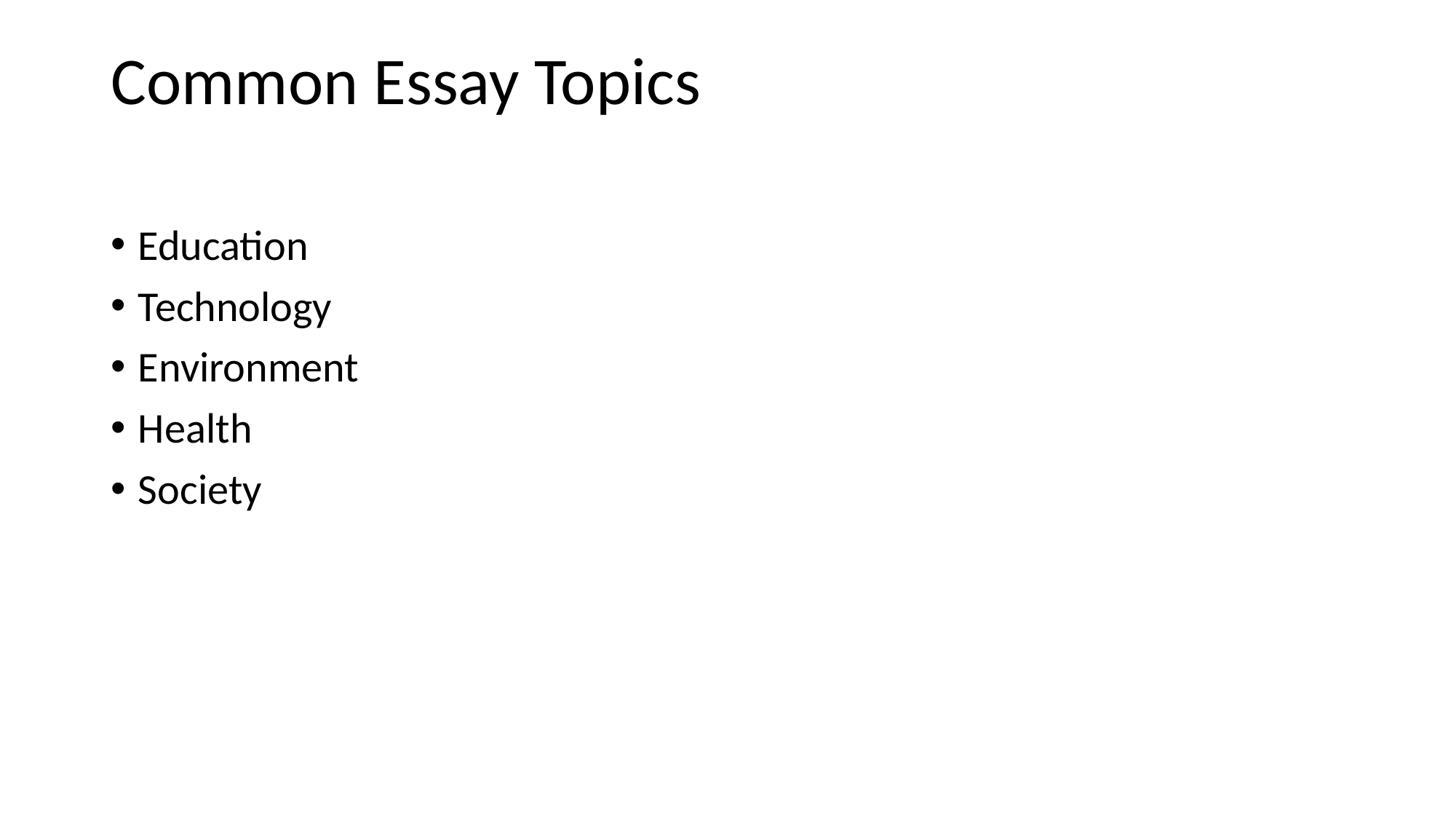

# Common Essay Topics
Education
Technology
Environment
Health
Society